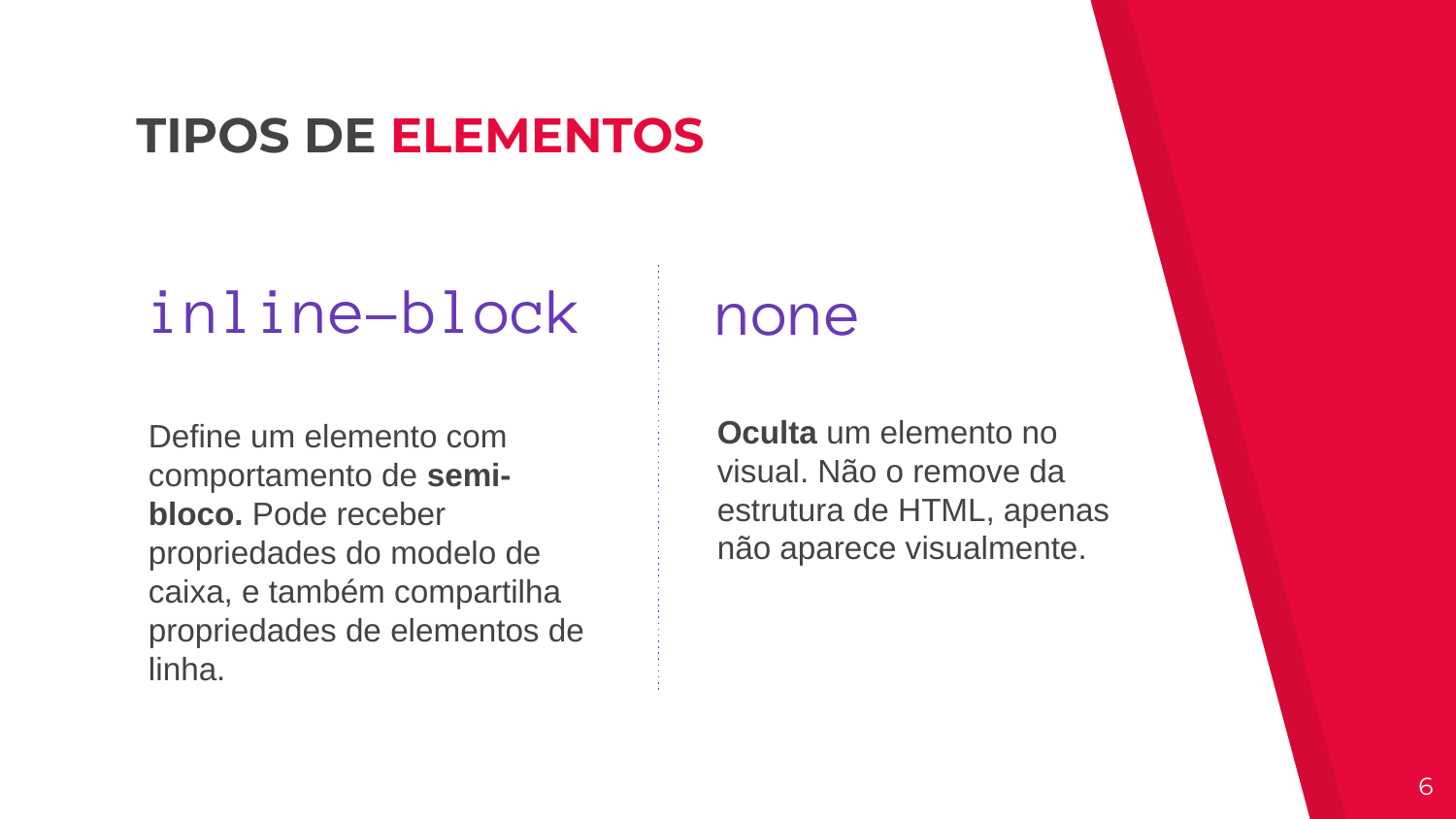

TIPOS DE ELEMENTOS
inline-block

Define um elemento com comportamento de semi-bloco. Pode receber propriedades do modelo de caixa, e também compartilha propriedades de elementos de linha.
none

Oculta um elemento no visual. Não o remove da estrutura de HTML, apenas não aparece visualmente.
6